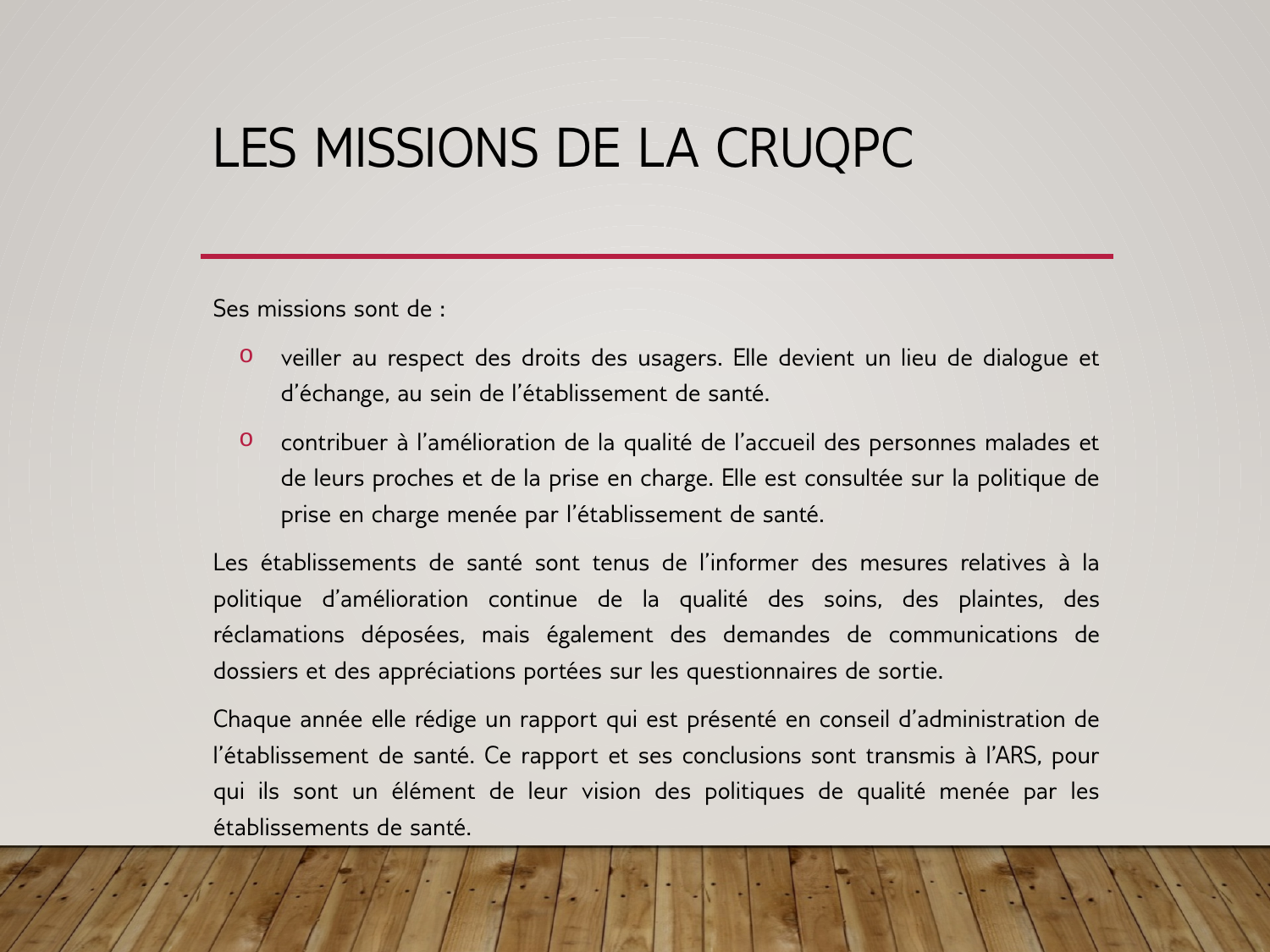

# Les missions de la CRUQPC
Ses missions sont de :
veiller au respect des droits des usagers. Elle devient un lieu de dialogue et d’échange, au sein de l’établissement de santé.
contribuer à l’amélioration de la qualité de l’accueil des personnes malades et de leurs proches et de la prise en charge. Elle est consultée sur la politique de prise en charge menée par l’établissement de santé.
Les établissements de santé sont tenus de l’informer des mesures relatives à la politique d’amélioration continue de la qualité des soins, des plaintes, des réclamations déposées, mais également des demandes de communications de dossiers et des appréciations portées sur les questionnaires de sortie.
Chaque année elle rédige un rapport qui est présenté en conseil d’administration de l’établissement de santé. Ce rapport et ses conclusions sont transmis à l’ARS, pour qui ils sont un élément de leur vision des politiques de qualité menée par les établissements de santé.